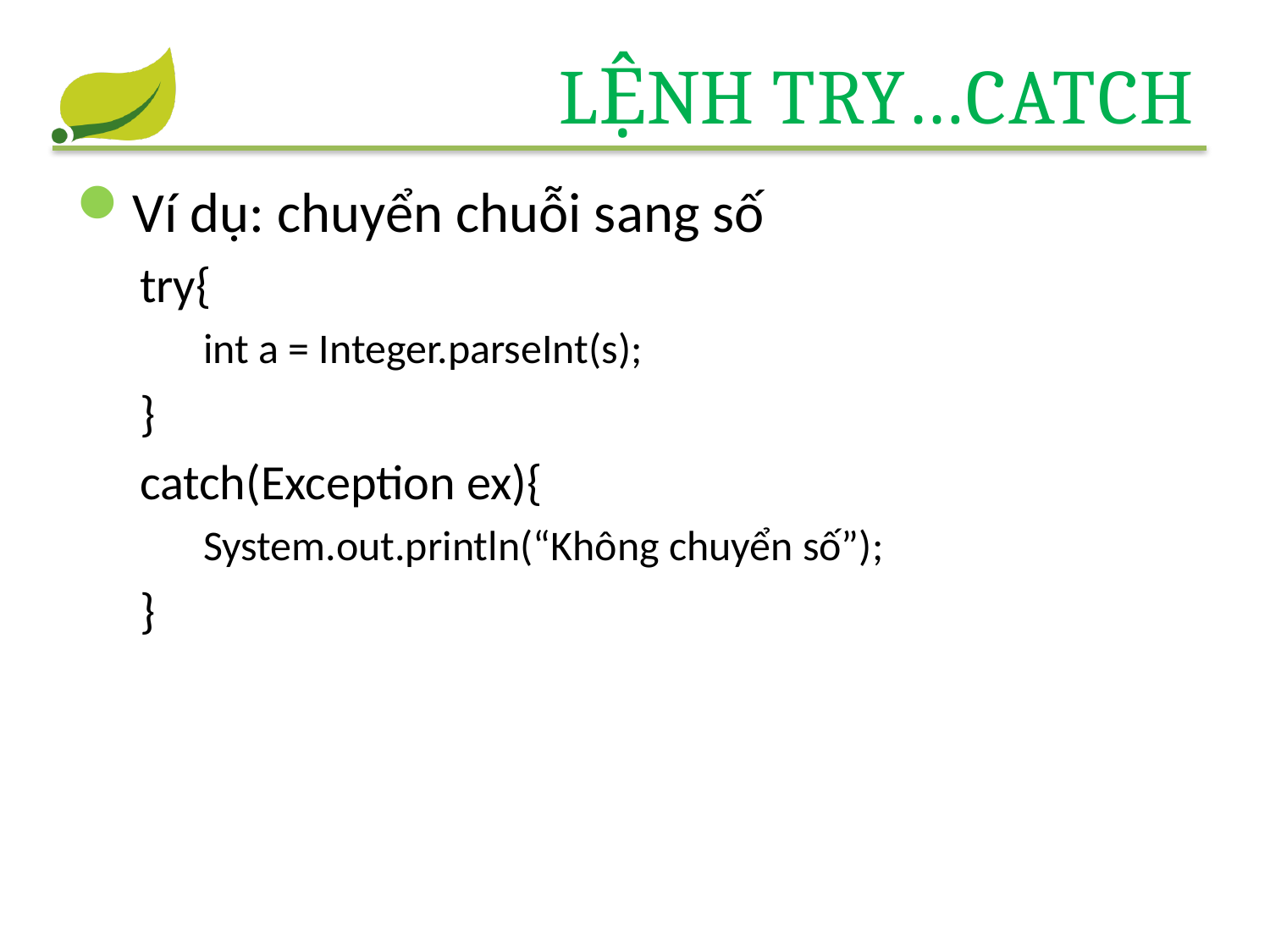

# Lệnh try…catch
Ví dụ: chuyển chuỗi sang số
try{
int a = Integer.parseInt(s);
}
catch(Exception ex){
System.out.println(“Không chuyển số”);
}